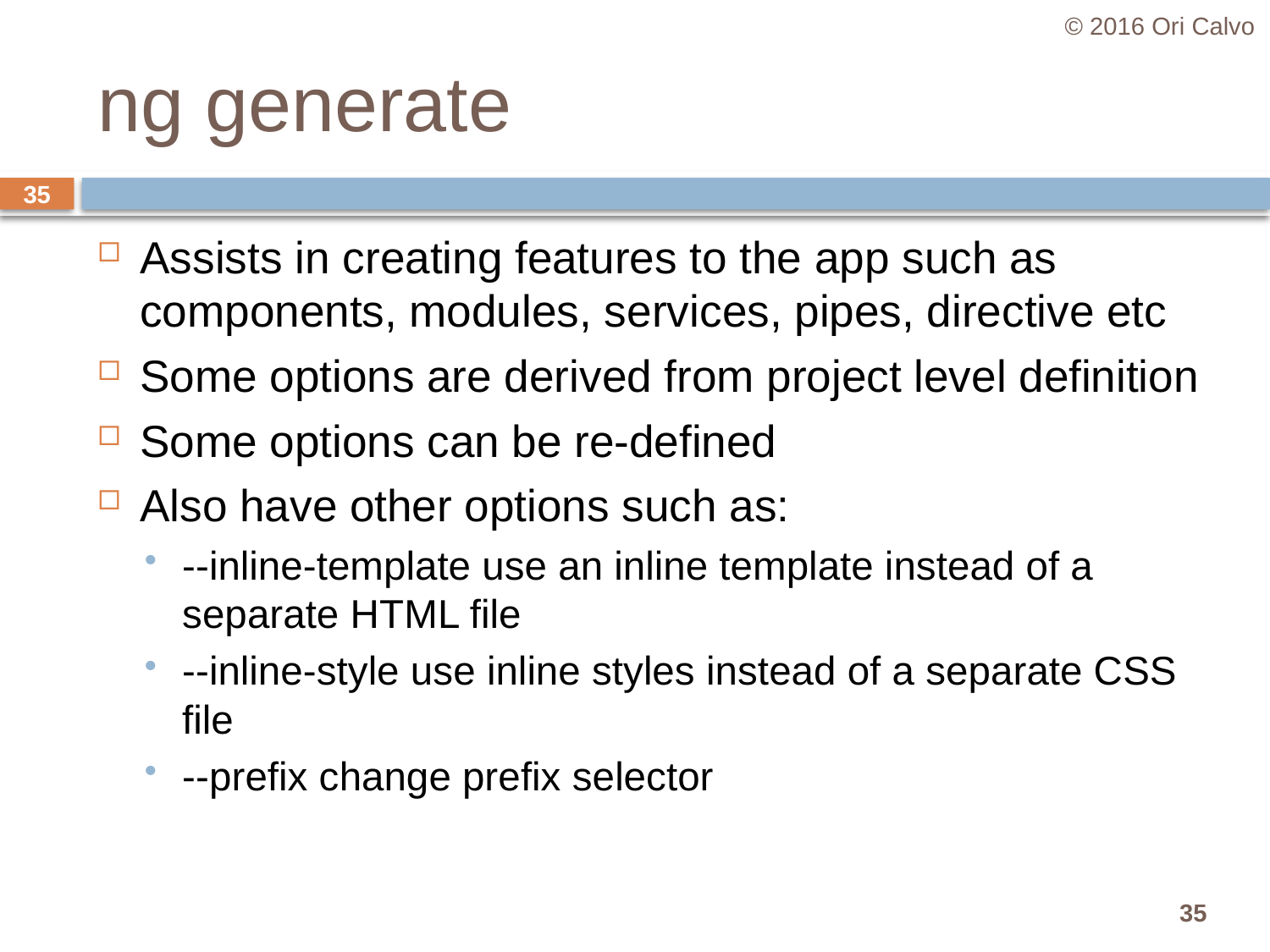

© 2016 Ori Calvo
# ng generate
35
Assists in creating features to the app such as components, modules, services, pipes, directive etc
Some options are derived from project level definition
Some options can be re-defined
Also have other options such as:
--inline-template use an inline template instead of a separate HTML file
--inline-style use inline styles instead of a separate CSS file
--prefix change prefix selector